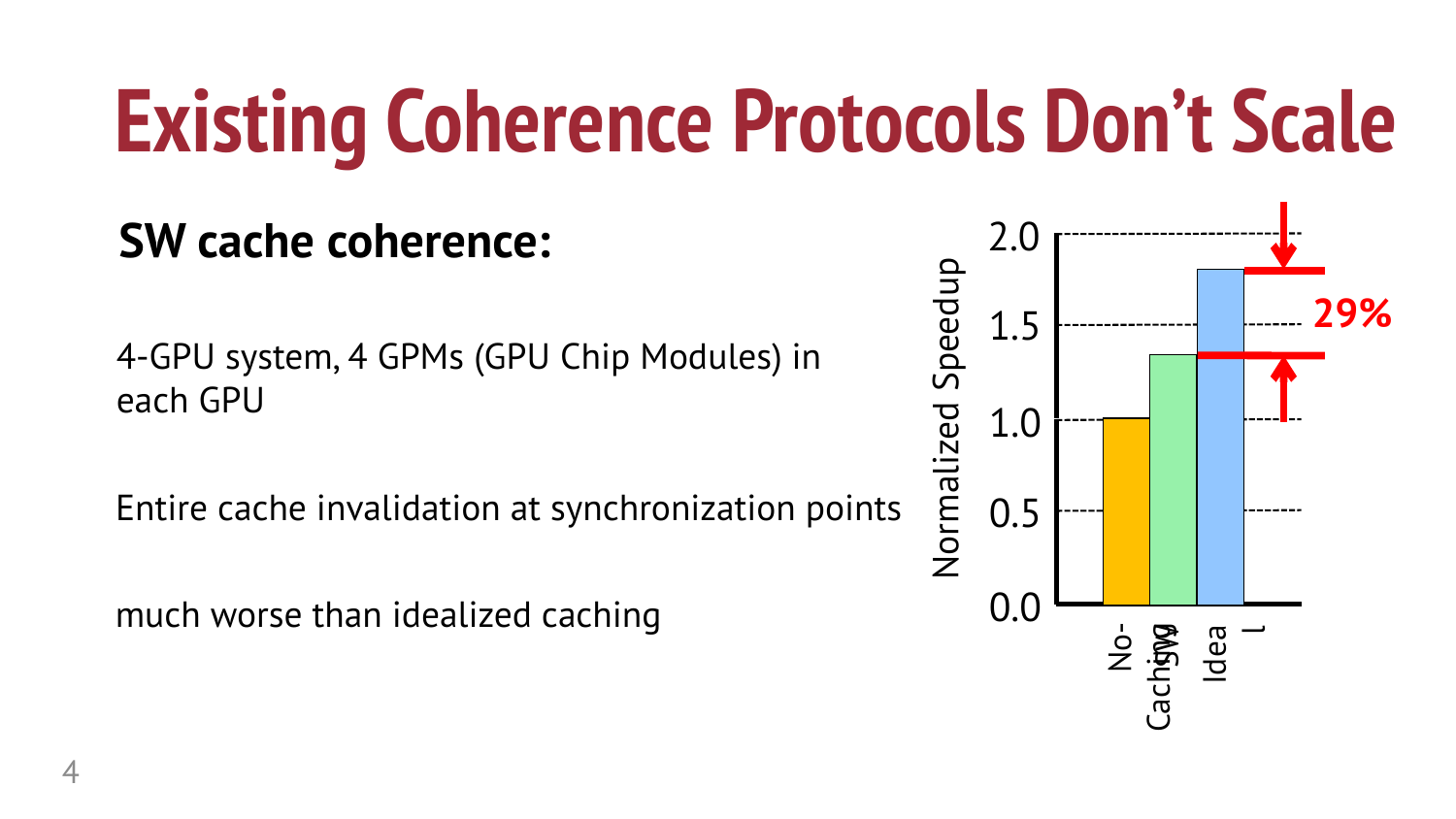

# Existing Coherence Protocols Don’t Scale
SW cache coherence:
29%
2.0
1.5
1.0
0.5
0.0

Ideal

SW
Normalized Speedup

No-Caching
4-GPU system, 4 GPMs (GPU Chip Modules) in each GPU
Entire cache invalidation at synchronization points
much worse than idealized caching